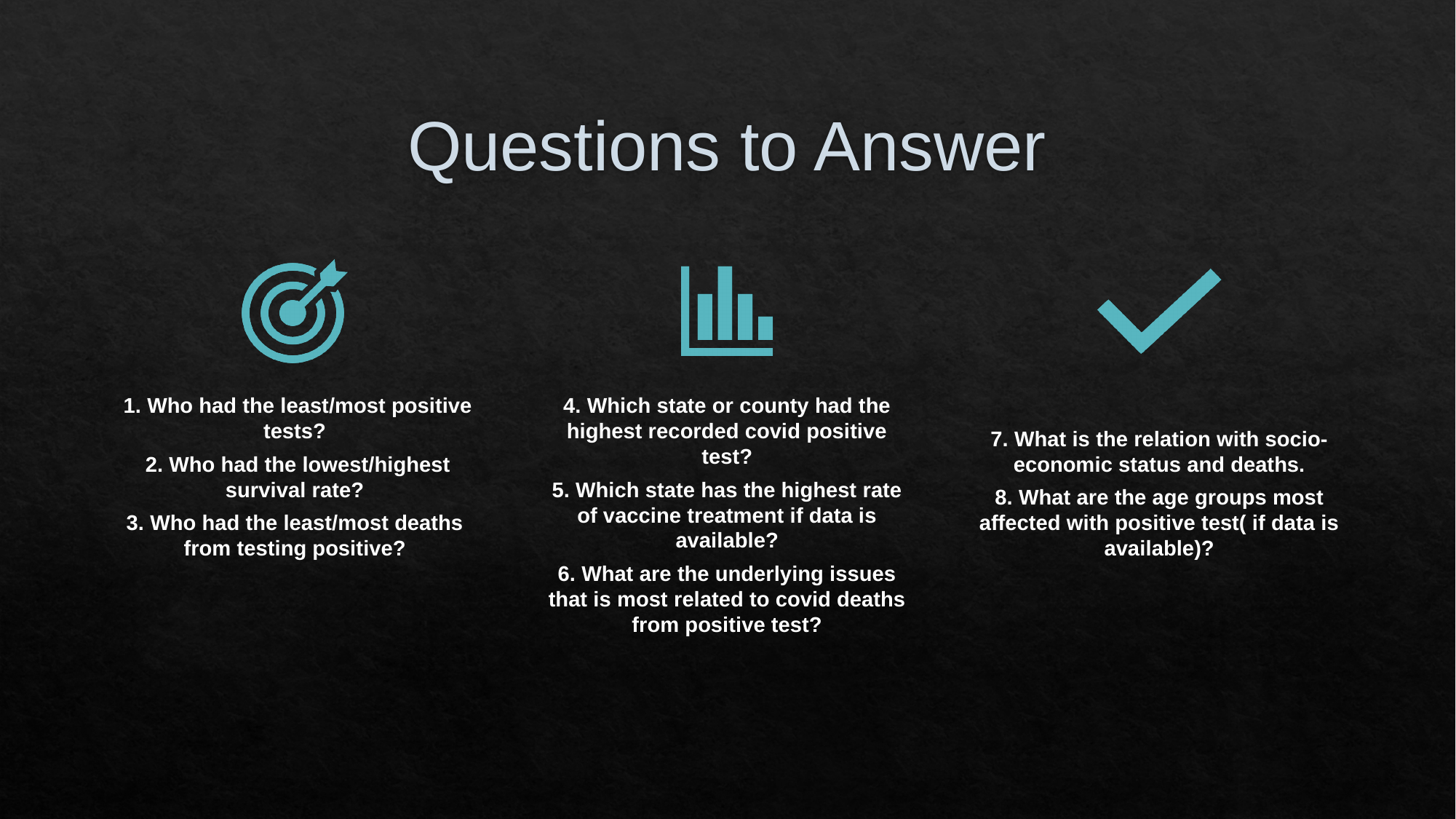

# Questions to Answer
 1. Who had the least/most positive tests?
 2. Who had the lowest/highest survival rate?
3. Who had the least/most deaths from testing positive?

4. Which state or county had the highest recorded covid positive test?
5. Which state has the highest rate of vaccine treatment if data is available?
6. What are the underlying issues that is most related to covid deaths from positive test?

7. What is the relation with socio-economic status and deaths.
8. What are the age groups most affected with positive test( if data is available)?